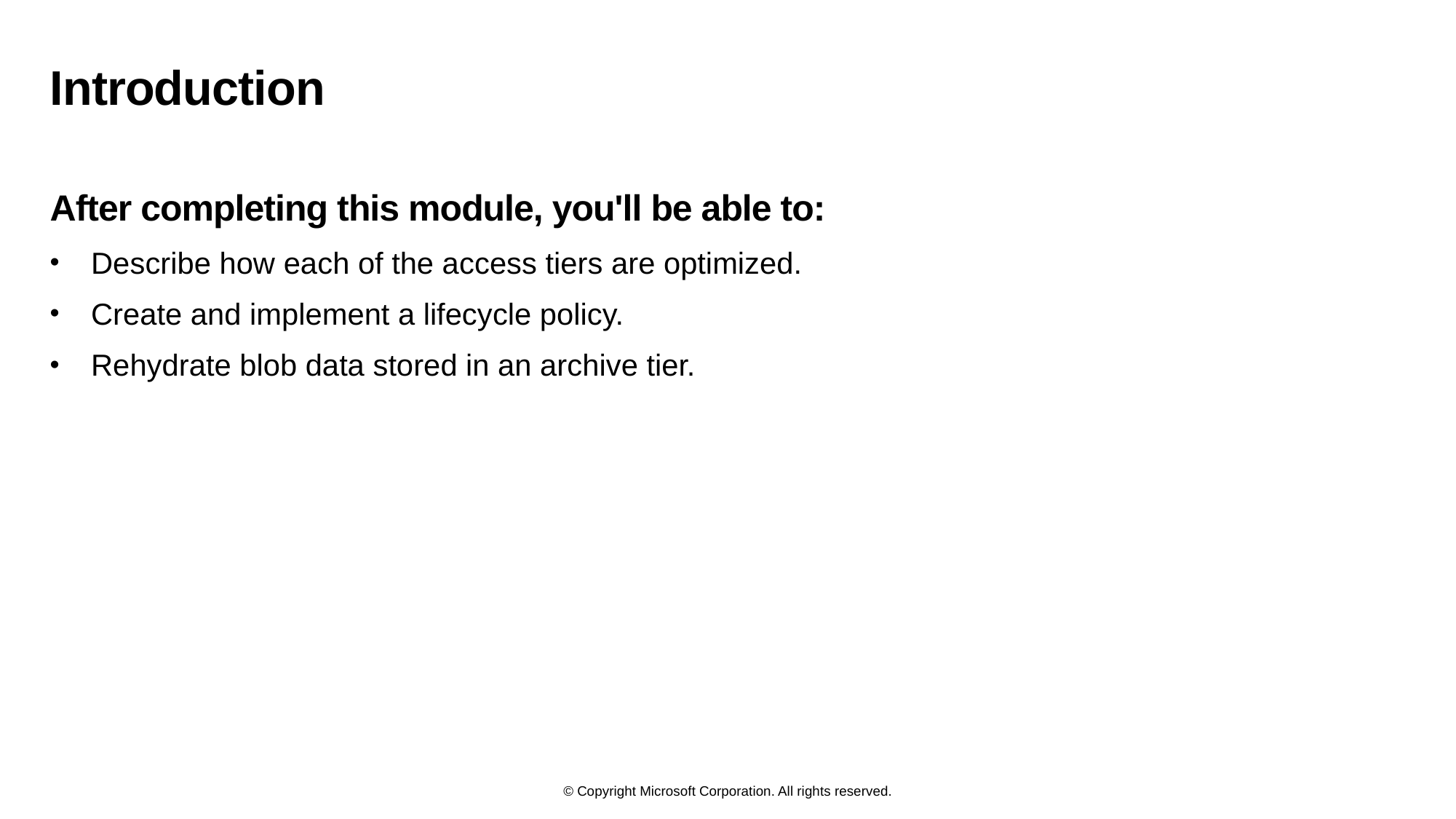

# Introduction
After completing this module, you'll be able to:
Describe how each of the access tiers are optimized.
Create and implement a lifecycle policy.
Rehydrate blob data stored in an archive tier.